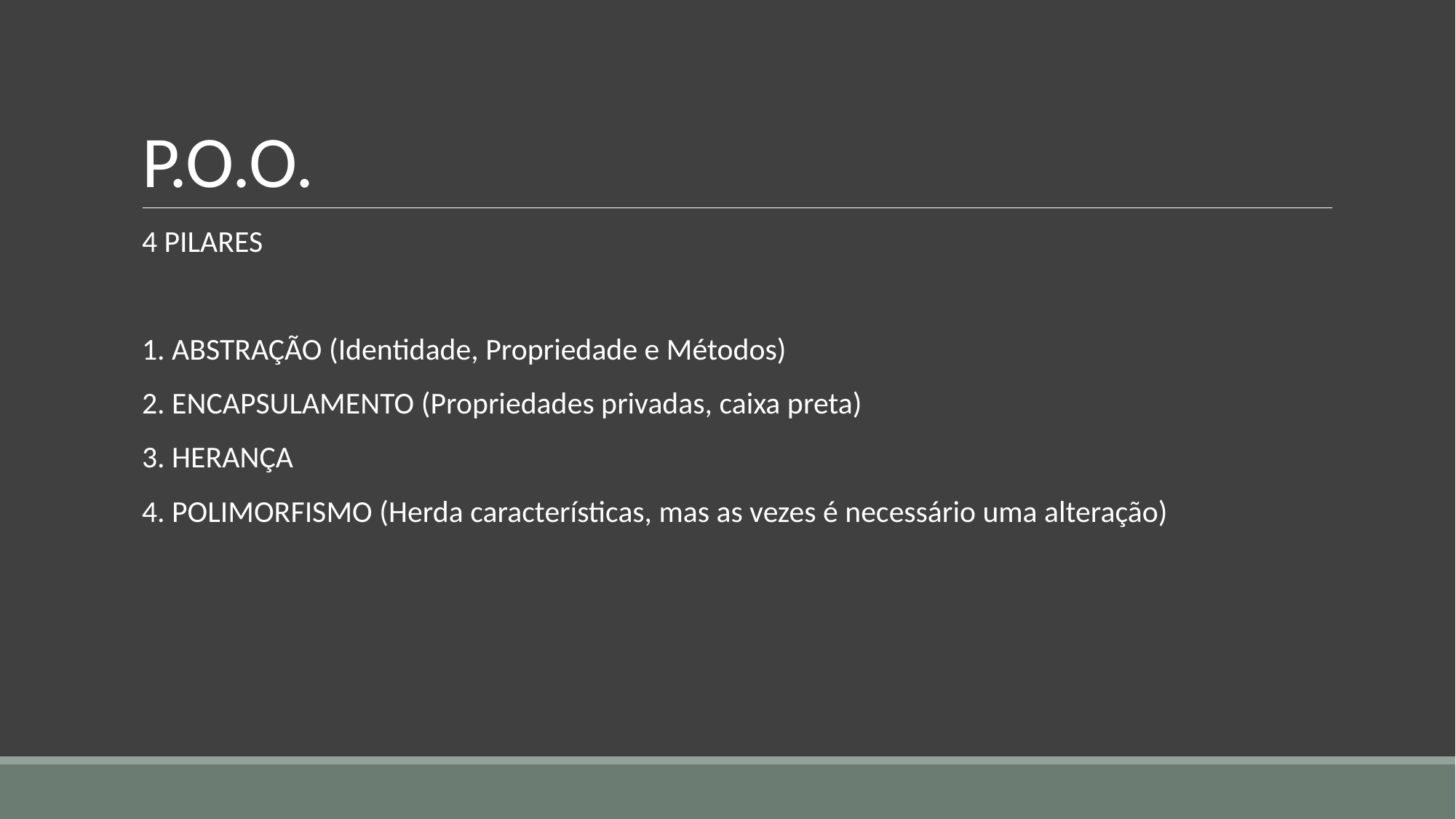

# P.O.O.
4 PILARES

1. ABSTRAÇÃO (Identidade, Propriedade e Métodos)
2. ENCAPSULAMENTO (Propriedades privadas, caixa preta)
3. HERANÇA
4. POLIMORFISMO (Herda características, mas as vezes é necessário uma alteração)